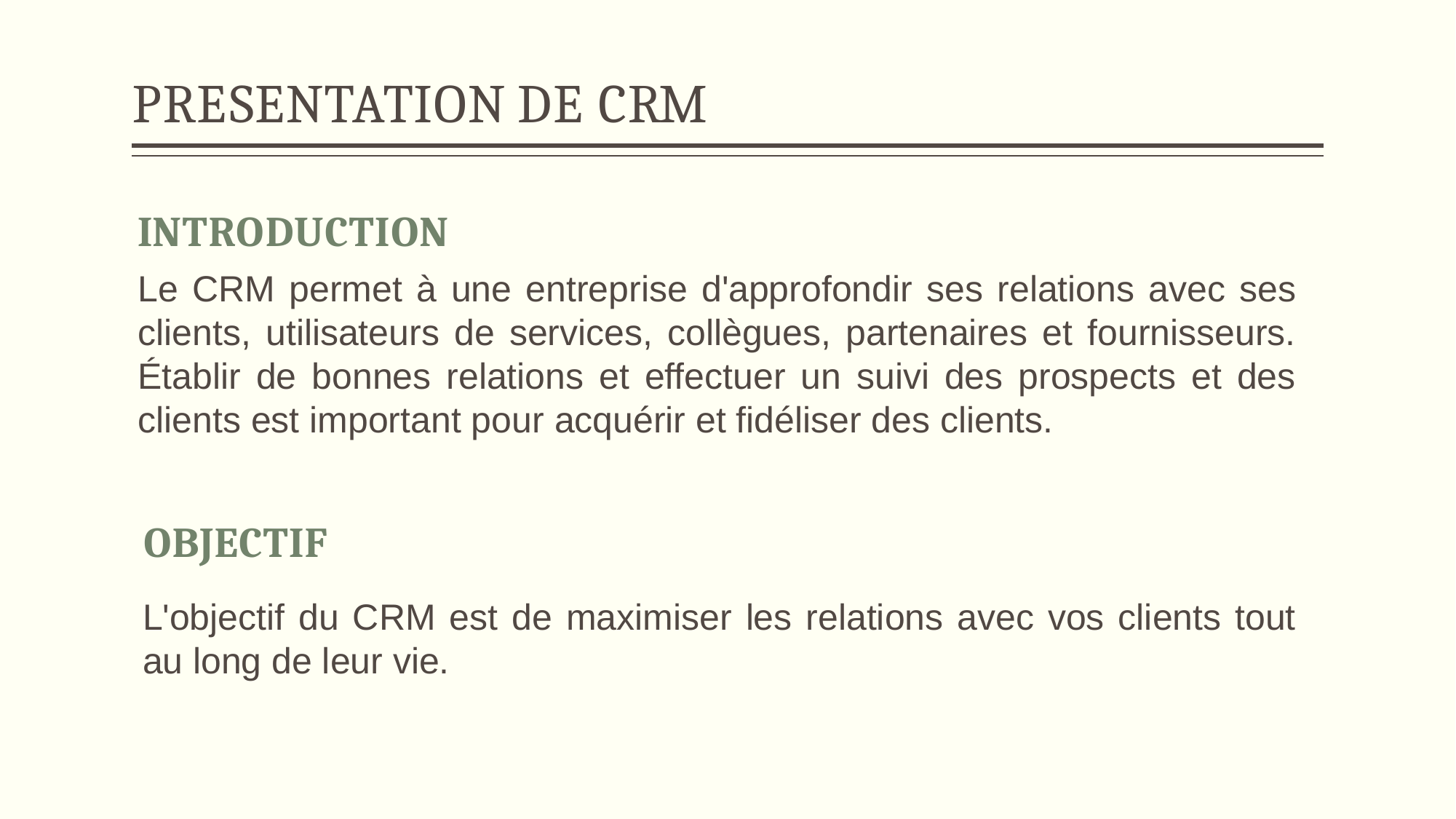

# PRESENTATION DE CRM
INTRODUCTION
Le CRM permet à une entreprise d'approfondir ses relations avec ses clients, utilisateurs de services, collègues, partenaires et fournisseurs. Établir de bonnes relations et effectuer un suivi des prospects et des clients est important pour acquérir et fidéliser des clients.
OBJECTIF

L'objectif du CRM est de maximiser les relations avec vos clients tout au long de leur vie.